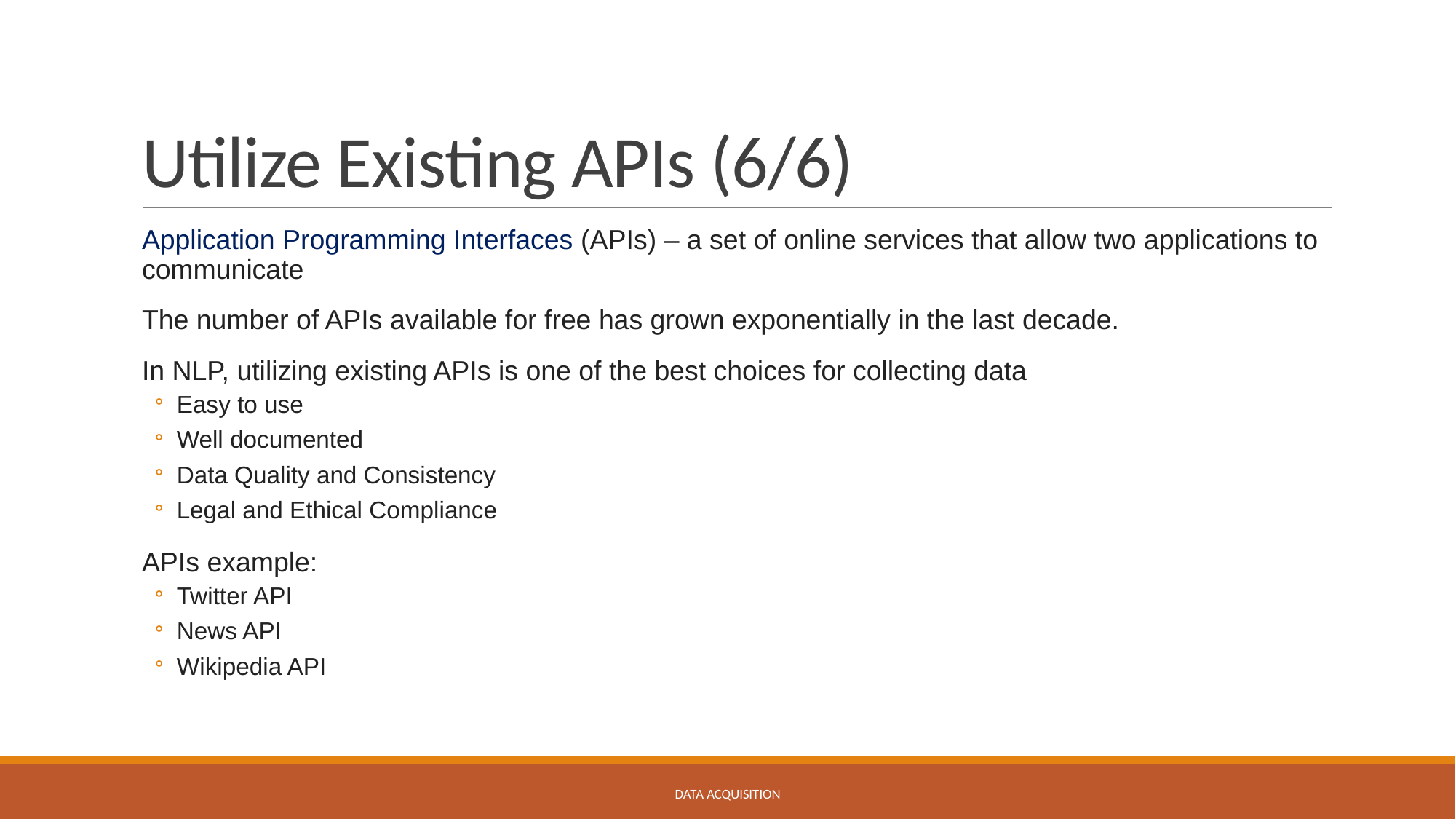

# Utilize Existing APIs (6/6)
Application Programming Interfaces (APIs) – a set of online services that allow two applications to communicate
The number of APIs available for free has grown exponentially in the last decade.
In NLP, utilizing existing APIs is one of the best choices for collecting data
Easy to use
Well documented
Data Quality and Consistency
Legal and Ethical Compliance
APIs example:
Twitter API
News API
Wikipedia API

Data Acquisition